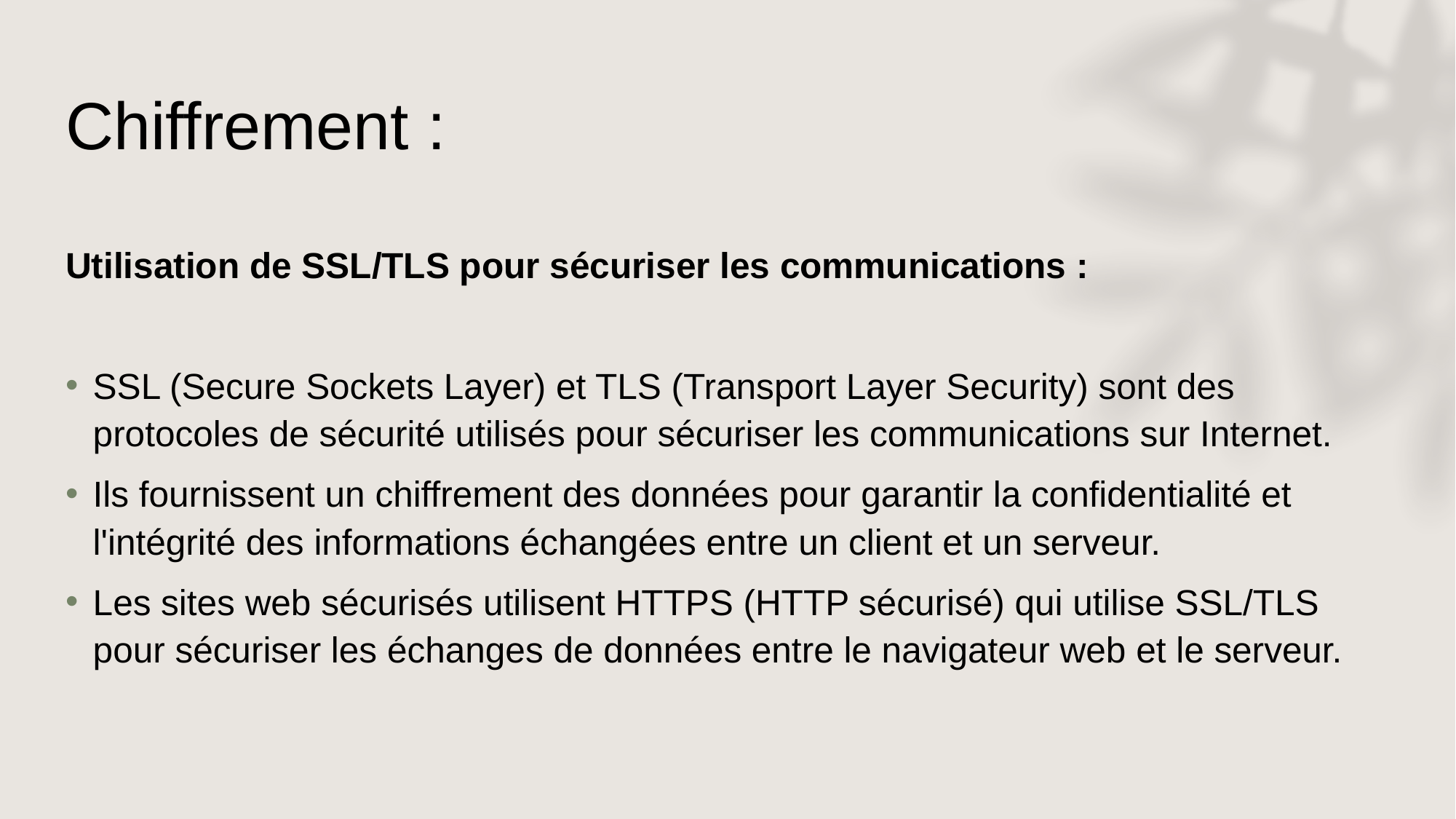

# Chiffrement :
Utilisation de SSL/TLS pour sécuriser les communications :

SSL (Secure Sockets Layer) et TLS (Transport Layer Security) sont des protocoles de sécurité utilisés pour sécuriser les communications sur Internet.
Ils fournissent un chiffrement des données pour garantir la confidentialité et l'intégrité des informations échangées entre un client et un serveur.
Les sites web sécurisés utilisent HTTPS (HTTP sécurisé) qui utilise SSL/TLS pour sécuriser les échanges de données entre le navigateur web et le serveur.